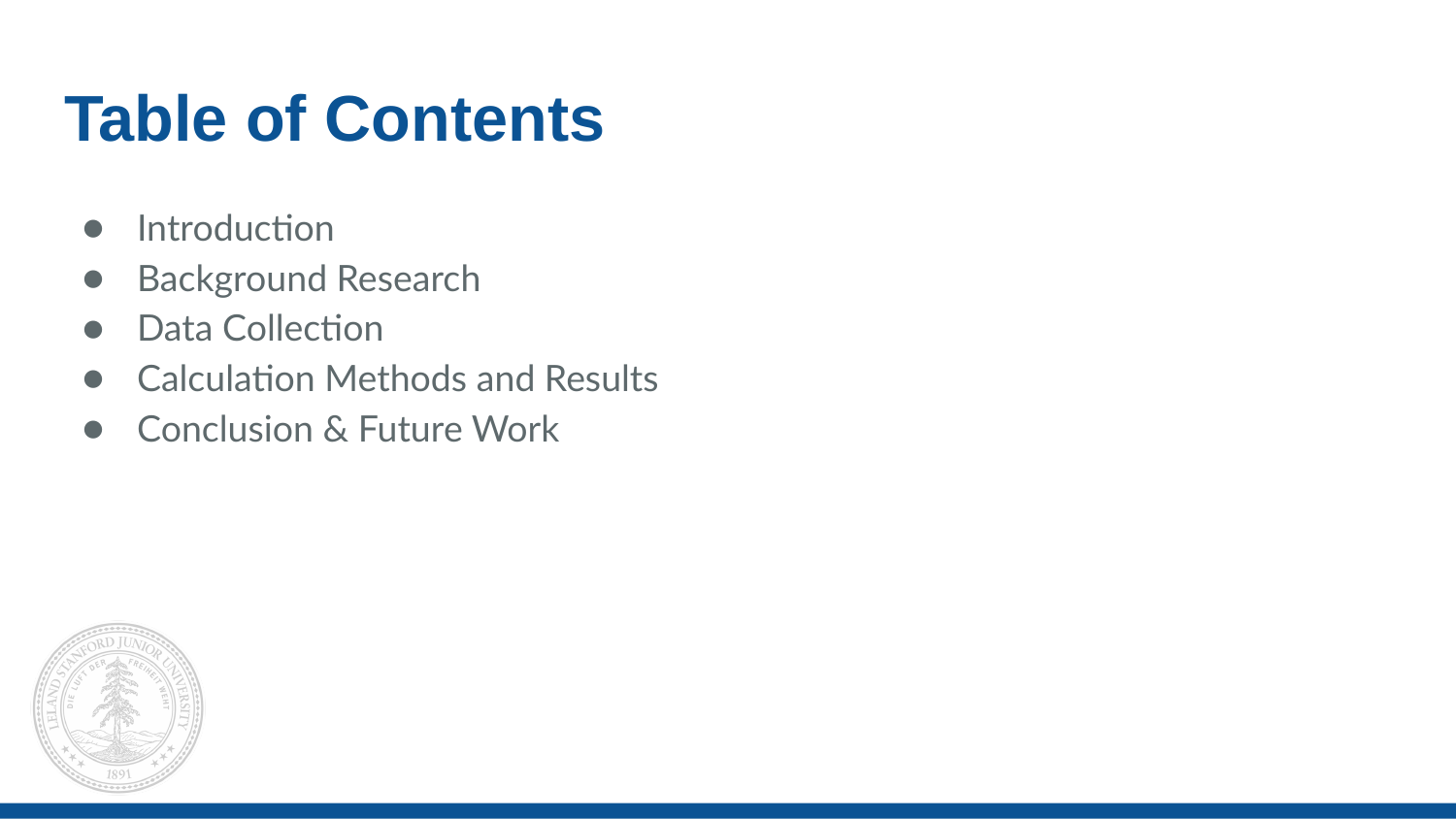

# Table of Contents
Introduction
Background Research
Data Collection
Calculation Methods and Results
Conclusion & Future Work